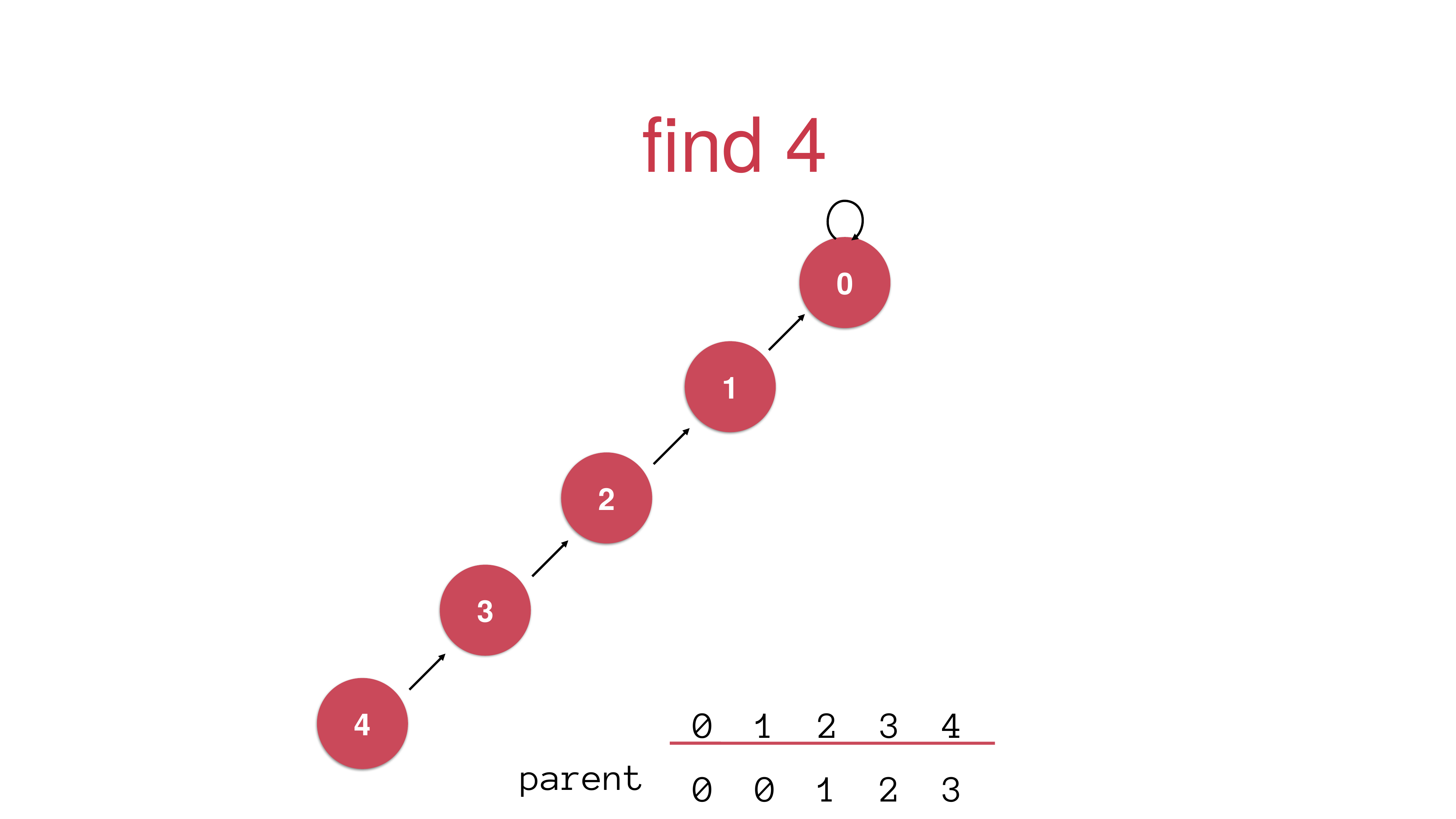

# find 4

0

1

2

3

4
0  1  2  3  4

parent
0  0  1  2  3